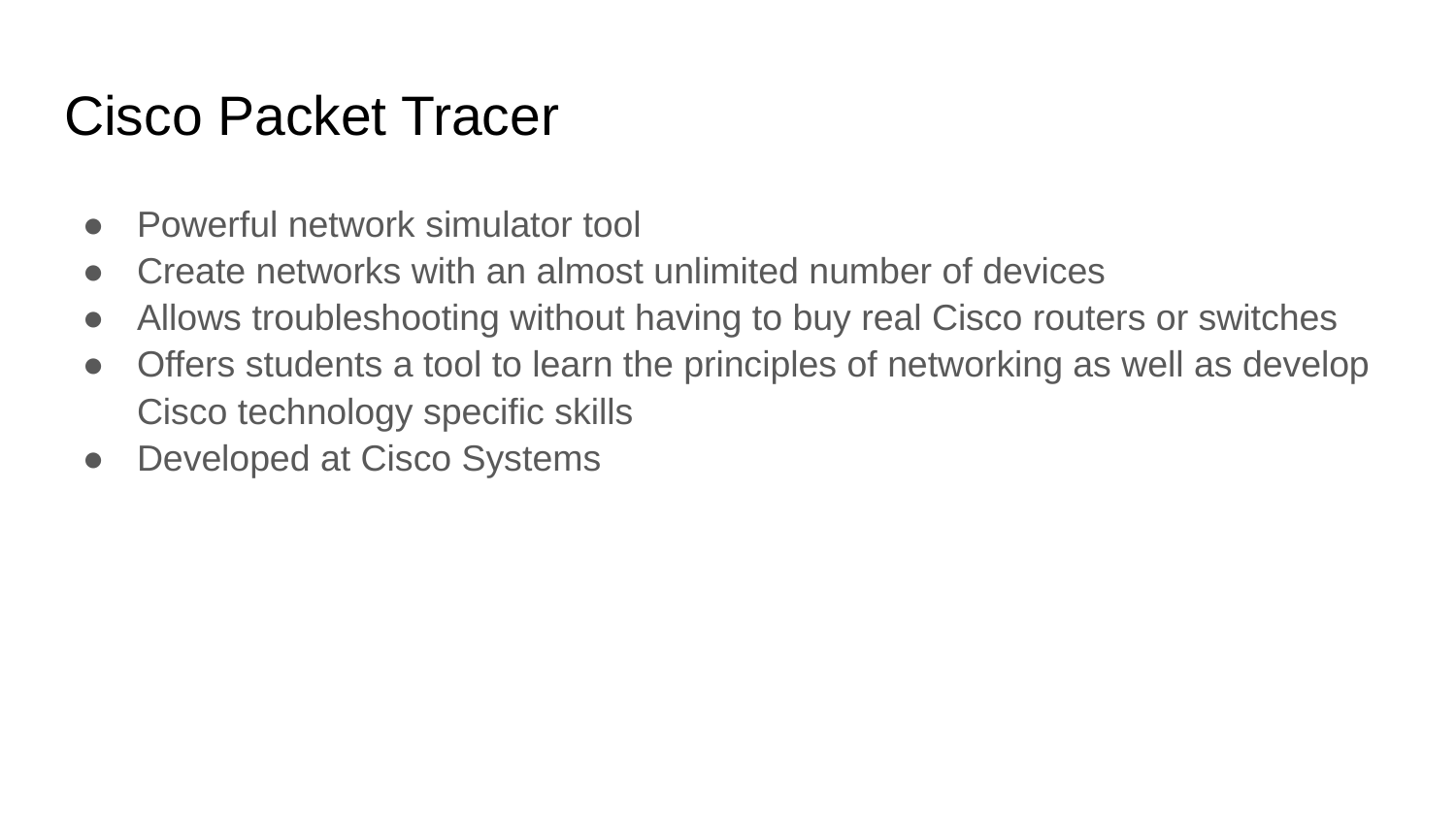

# Cisco Packet Tracer
Powerful network simulator tool
Create networks with an almost unlimited number of devices
Allows troubleshooting without having to buy real Cisco routers or switches
Offers students a tool to learn the principles of networking as well as develop Cisco technology specific skills
Developed at Cisco Systems